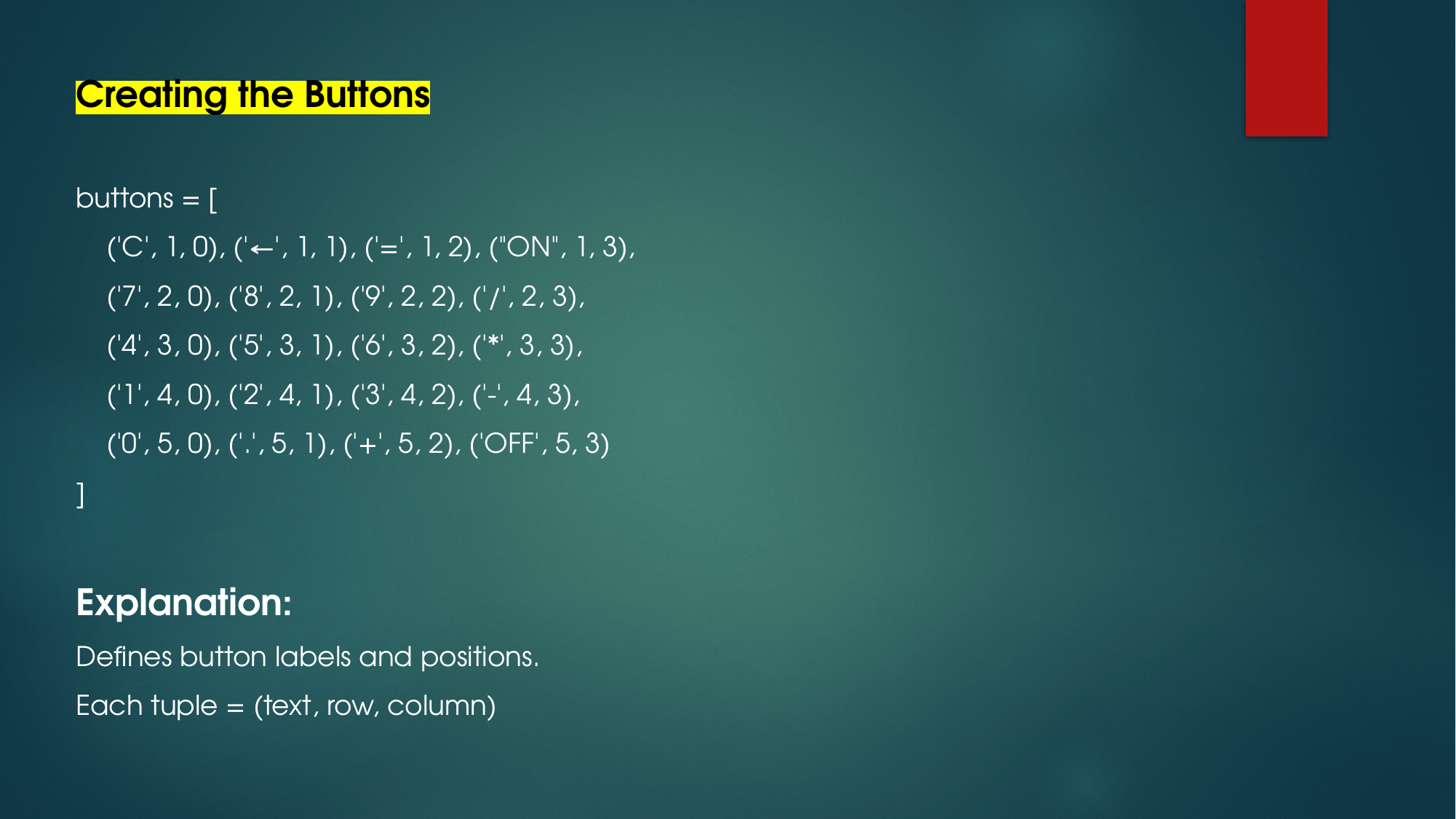

Creating the Buttons

buttons = [
    ('C', 1, 0), ('←', 1, 1), ('=', 1, 2), ("ON", 1, 3),
    ('7', 2, 0), ('8', 2, 1), ('9', 2, 2), ('/', 2, 3),
    ('4', 3, 0), ('5', 3, 1), ('6', 3, 2), ('*', 3, 3),
    ('1', 4, 0), ('2', 4, 1), ('3', 4, 2), ('-', 4, 3),
    ('0', 5, 0), ('.', 5, 1), ('+', 5, 2), ('OFF', 5, 3)
]

Explanation:
Defines button labels and positions.
Each tuple = (text, row, column)